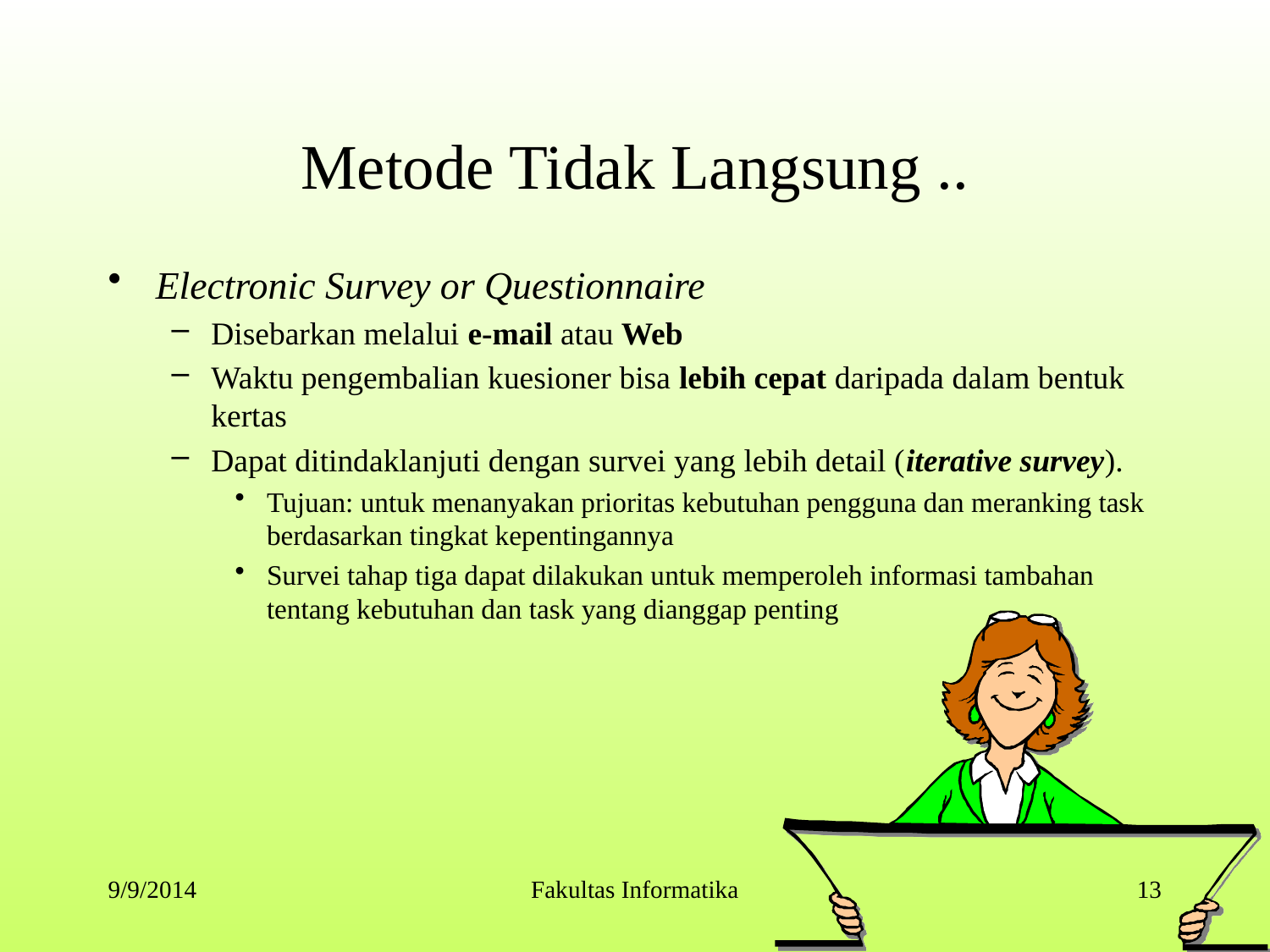

# Metode Tidak Langsung ..
Electronic Survey or Questionnaire
Disebarkan melalui e-mail atau Web
Waktu pengembalian kuesioner bisa lebih cepat daripada dalam bentuk kertas
Dapat ditindaklanjuti dengan survei yang lebih detail (iterative survey).
Tujuan: untuk menanyakan prioritas kebutuhan pengguna dan meranking task berdasarkan tingkat kepentingannya
Survei tahap tiga dapat dilakukan untuk memperoleh informasi tambahan tentang kebutuhan dan task yang dianggap penting
9/9/2014
Fakultas Informatika
13